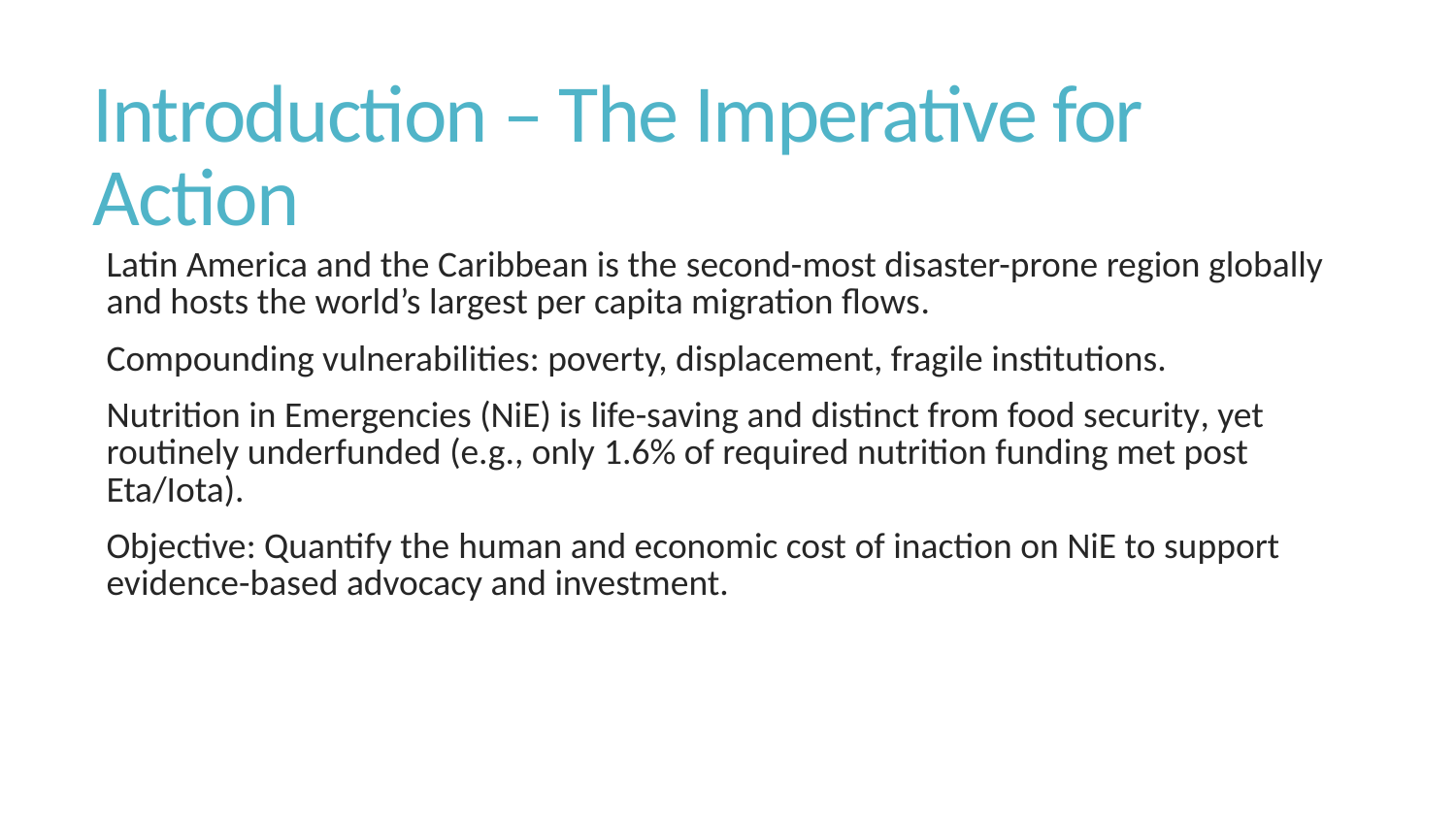

# Introduction – The Imperative for Action
Latin America and the Caribbean is the second-most disaster-prone region globally and hosts the world’s largest per capita migration flows.
Compounding vulnerabilities: poverty, displacement, fragile institutions.
Nutrition in Emergencies (NiE) is life-saving and distinct from food security, yet routinely underfunded (e.g., only 1.6% of required nutrition funding met post Eta/Iota).
Objective: Quantify the human and economic cost of inaction on NiE to support evidence-based advocacy and investment.